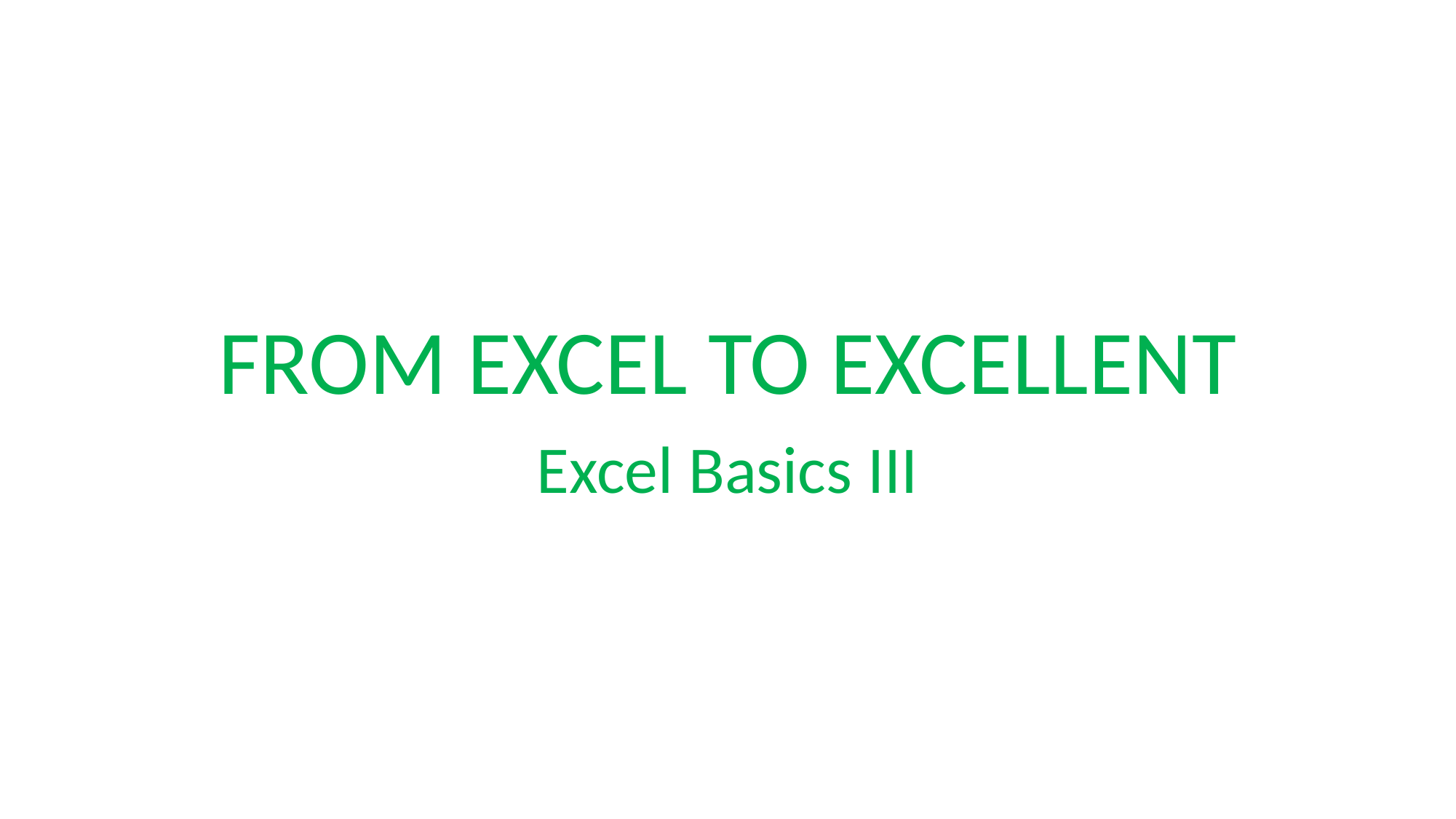

# FROM EXCEL TO EXCELLENT
Excel Basics III